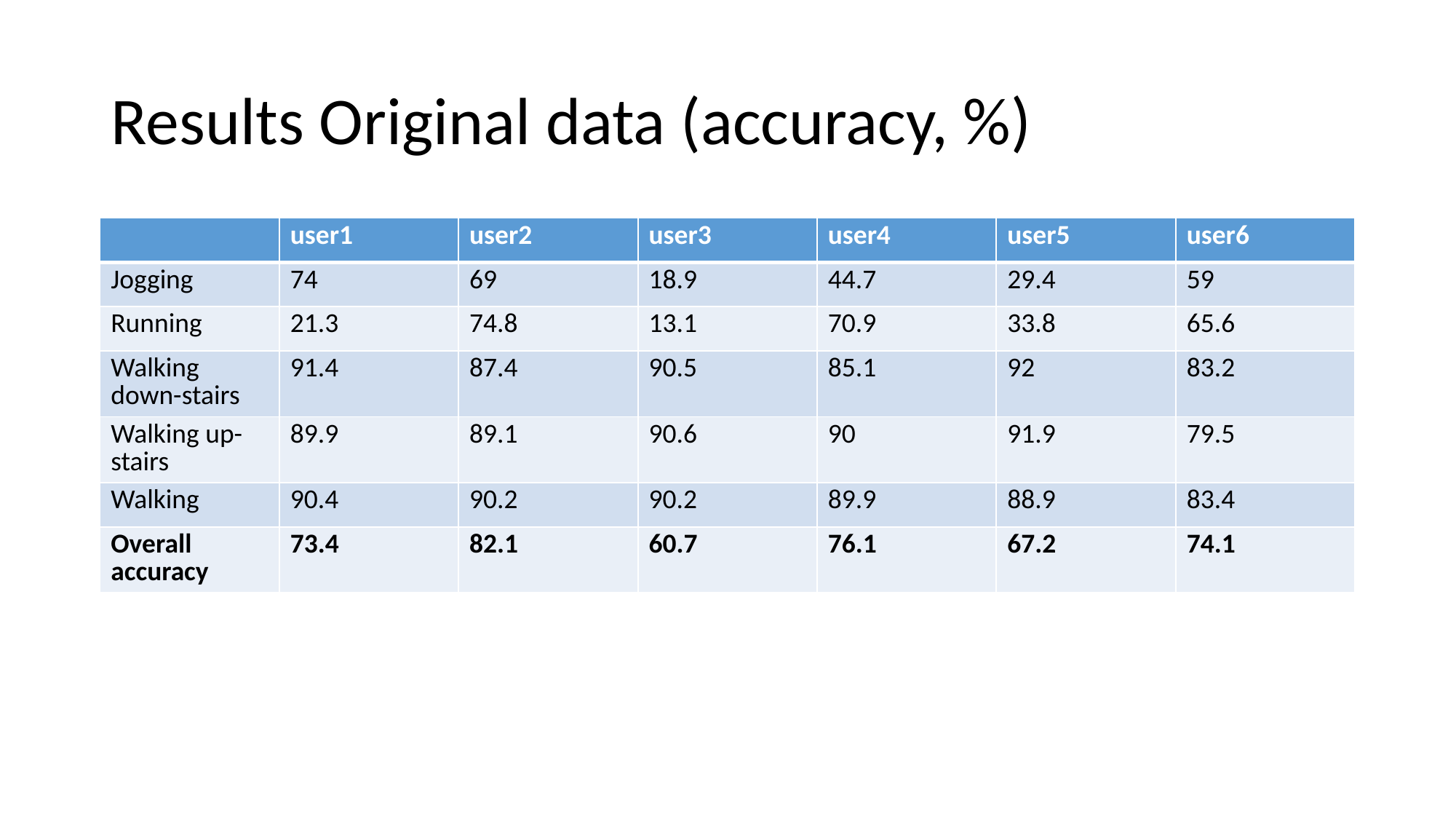

# Results Original data (accuracy, %)
|  | user1 | user2 | user3 | user4 | user5 | user6 |
| --- | --- | --- | --- | --- | --- | --- |
| Jogging | 74 | 69 | 18.9 | 44.7 | 29.4 | 59 |
| Running | 21.3 | 74.8 | 13.1 | 70.9 | 33.8 | 65.6 |
| Walking down-stairs | 91.4 | 87.4 | 90.5 | 85.1 | 92 | 83.2 |
| Walking up-stairs | 89.9 | 89.1 | 90.6 | 90 | 91.9 | 79.5 |
| Walking | 90.4 | 90.2 | 90.2 | 89.9 | 88.9 | 83.4 |
| Overall accuracy | 73.4 | 82.1 | 60.7 | 76.1 | 67.2 | 74.1 |